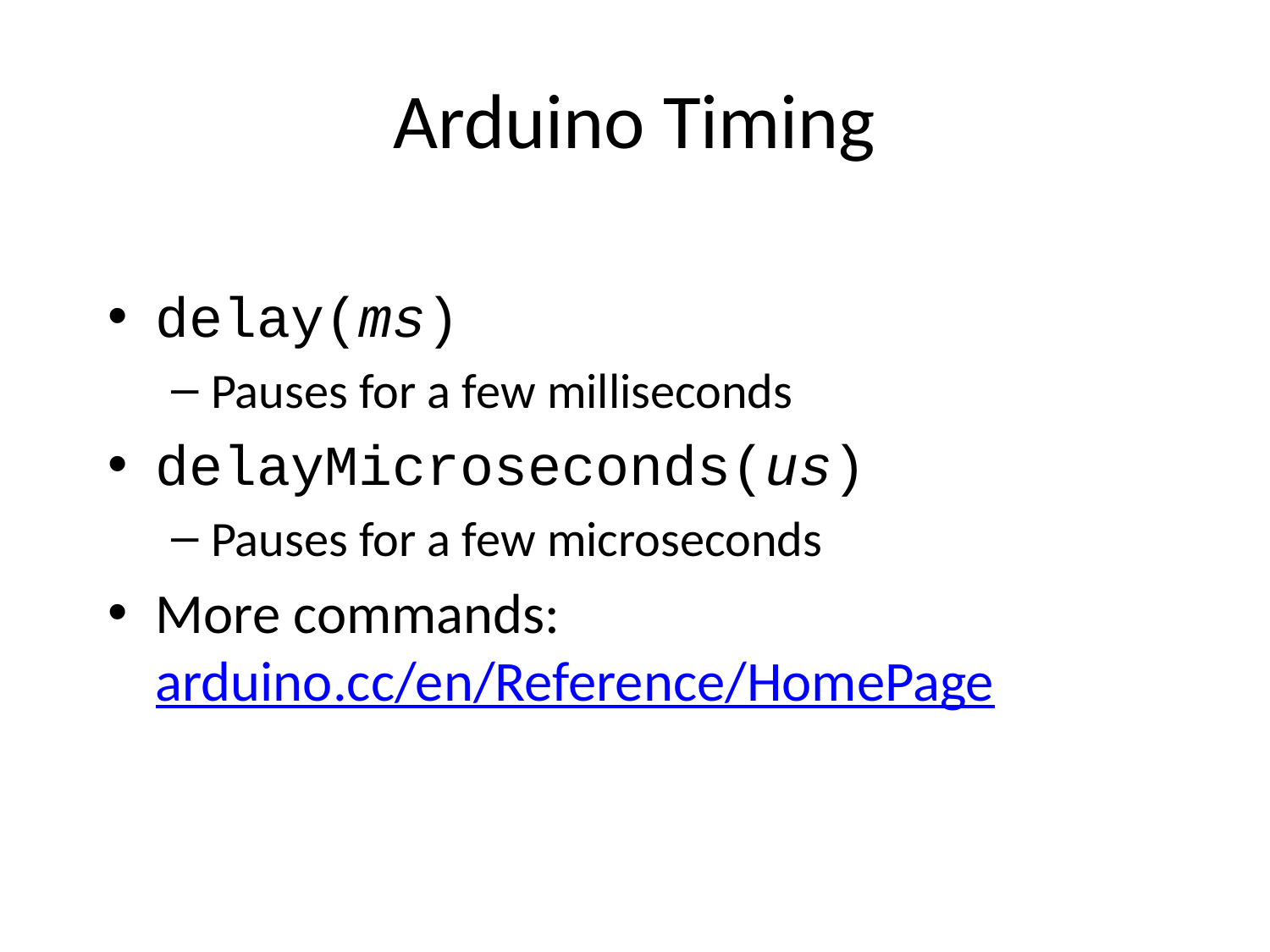

# Arduino Timing
delay(ms)
Pauses for a few milliseconds
delayMicroseconds(us)
Pauses for a few microseconds
More commands: arduino.cc/en/Reference/HomePage